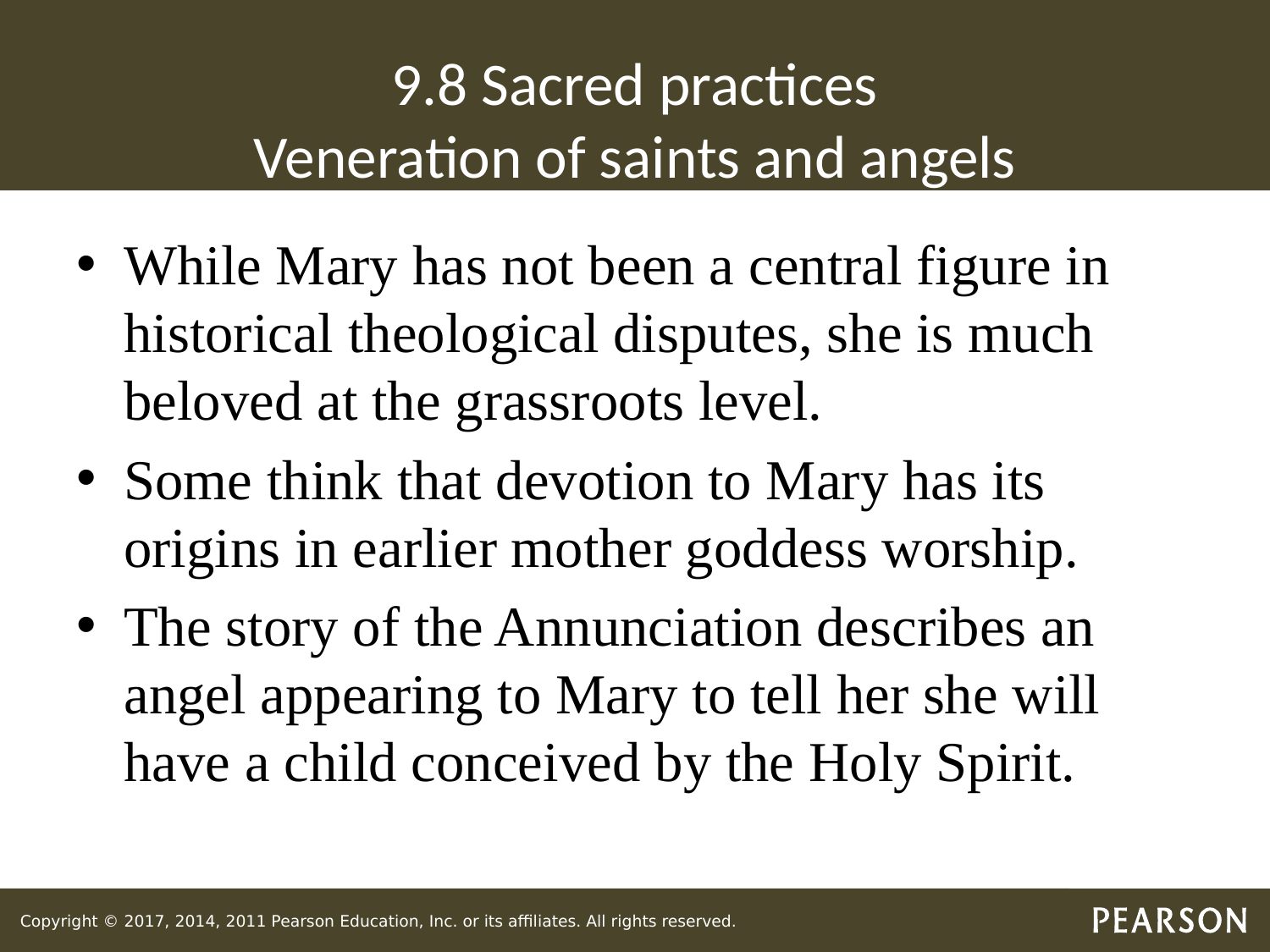

# 9.8 Sacred practices Veneration of saints and angels
While Mary has not been a central figure in historical theological disputes, she is much beloved at the grassroots level.
Some think that devotion to Mary has its origins in earlier mother goddess worship.
The story of the Annunciation describes an angel appearing to Mary to tell her she will have a child conceived by the Holy Spirit.